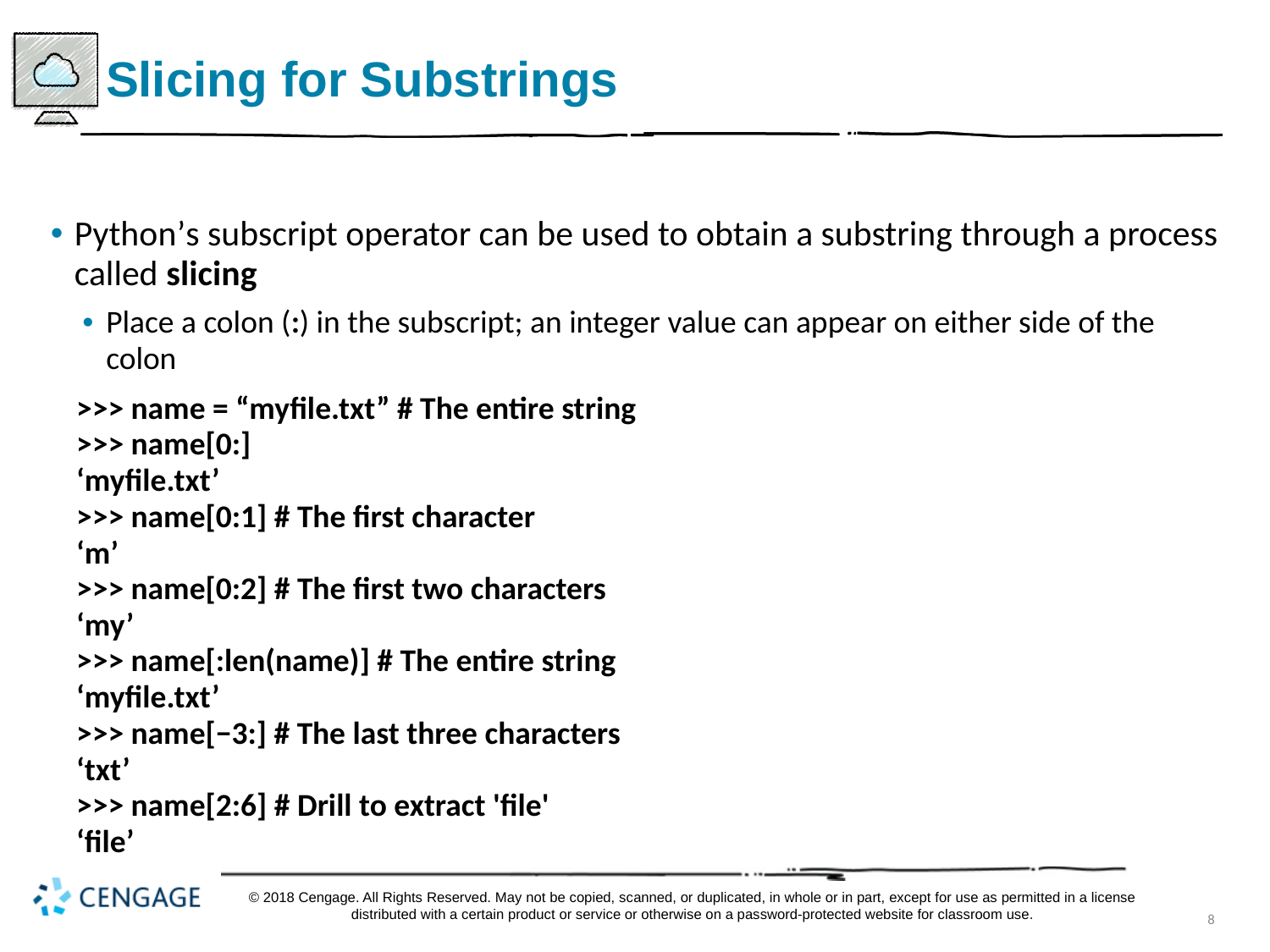

# Slicing for Substrings
Python’s subscript operator can be used to obtain a substring through a process called slicing
Place a colon (:) in the subscript; an integer value can appear on either side of the colon
>>> name = “myfile.txt” # The entire string
>>> name[0:]
‘myfile.txt’
>>> name[0:1] # The first character
‘m’
>>> name[0:2] # The first two characters
‘my’
>>> name[:len(name)] # The entire string
‘myfile.txt’
>>> name[−3:] # The last three characters
‘txt’
>>> name[2:6] # Drill to extract 'file'
‘file’
© 2018 Cengage. All Rights Reserved. May not be copied, scanned, or duplicated, in whole or in part, except for use as permitted in a license distributed with a certain product or service or otherwise on a password-protected website for classroom use.